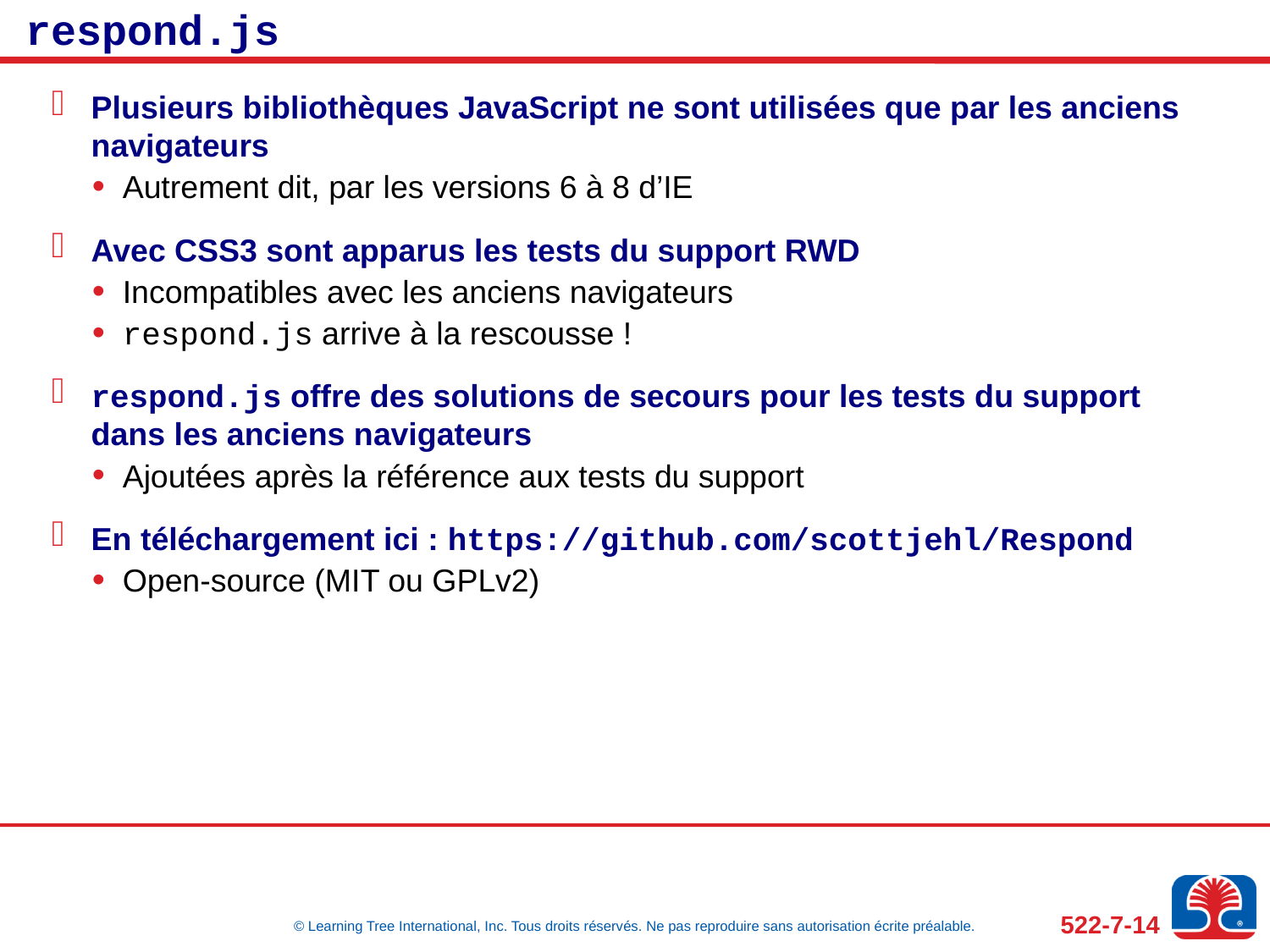

# respond.js

Plusieurs bibliothèques JavaScript ne sont utilisées que par les anciens navigateurs
Autrement dit, par les versions 6 à 8 d’IE
Avec CSS3 sont apparus les tests du support RWD
Incompatibles avec les anciens navigateurs
respond.js arrive à la rescousse !
respond.js offre des solutions de secours pour les tests du support dans les anciens navigateurs
Ajoutées après la référence aux tests du support
En téléchargement ici : https://github.com/scottjehl/Respond
Open-source (MIT ou GPLv2)